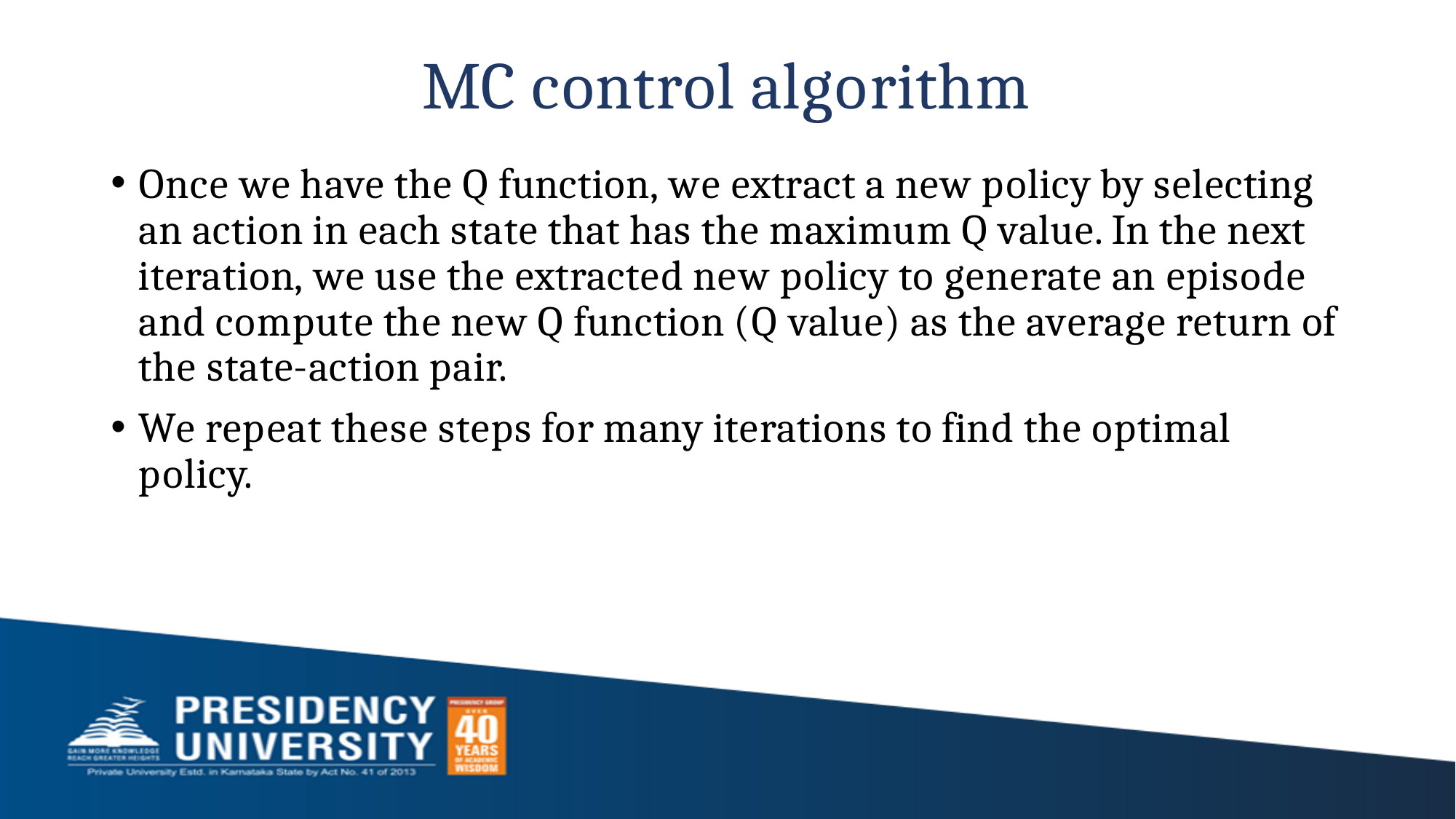

# MC control algorithm
Once we have the Q function, we extract a new policy by selecting an action in each state that has the maximum Q value. In the next iteration, we use the extracted new policy to generate an episode and compute the new Q function (Q value) as the average return of the state-action pair.
We repeat these steps for many iterations to find the optimal policy.